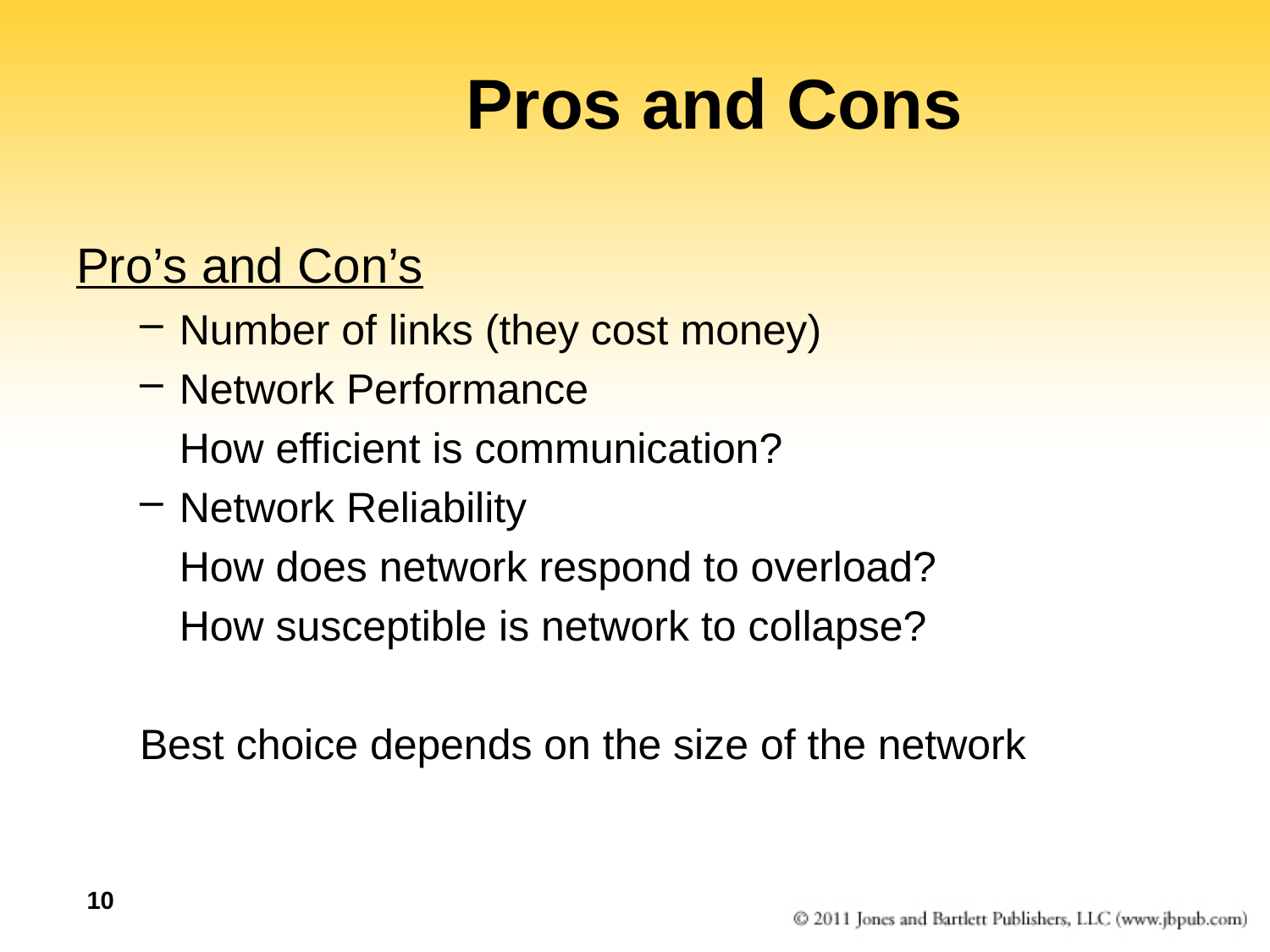

# Pros and Cons
Pro’s and Con’s
Number of links (they cost money)
Network Performance
	How efficient is communication?
Network Reliability
	How does network respond to overload?
	How susceptible is network to collapse?

Best choice depends on the size of the network

10